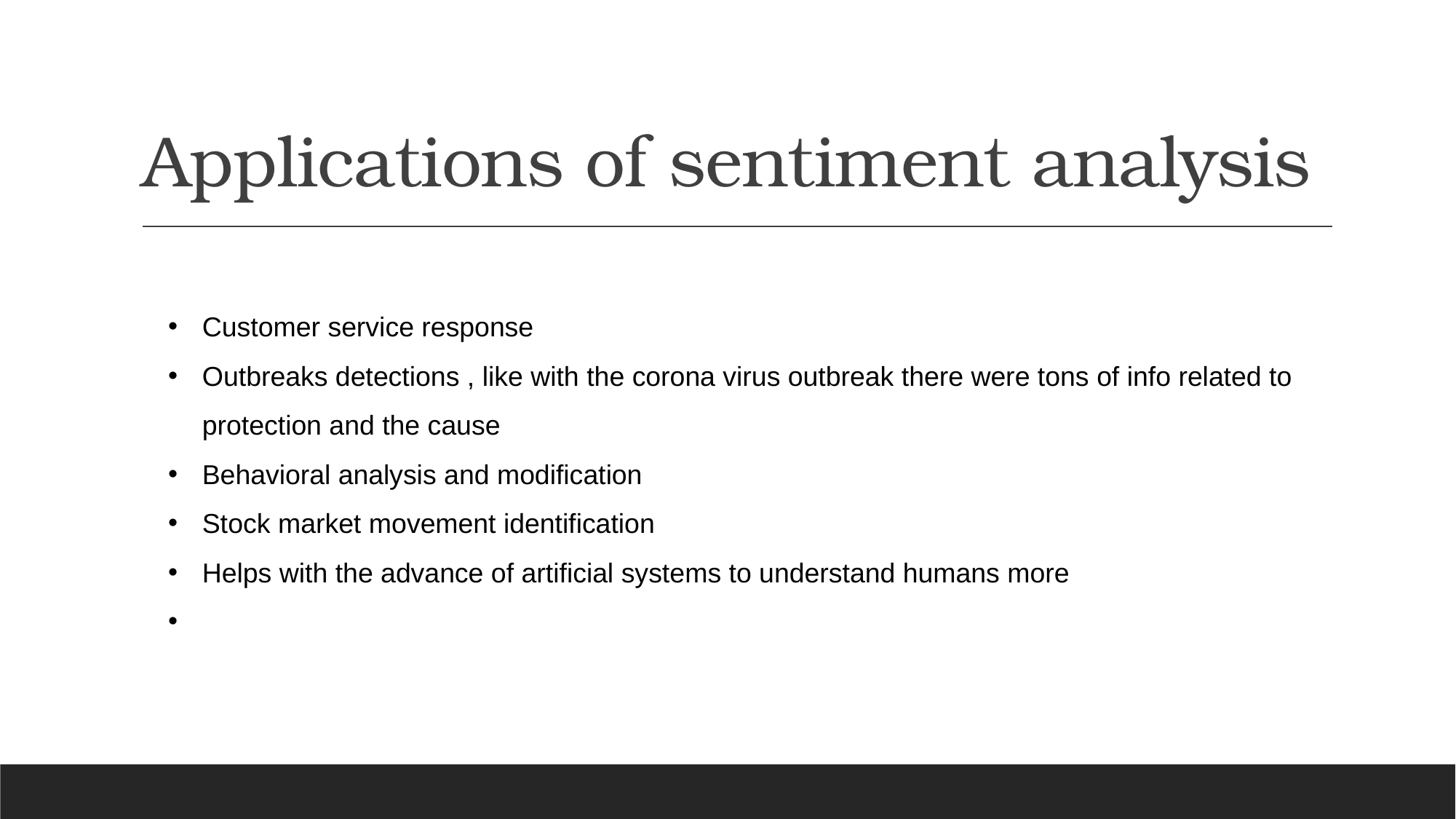

# Applications of sentiment analysis
Customer service response
Outbreaks detections , like with the corona virus outbreak there were tons of info related to protection and the cause
Behavioral analysis and modification
Stock market movement identification
Helps with the advance of artificial systems to understand humans more